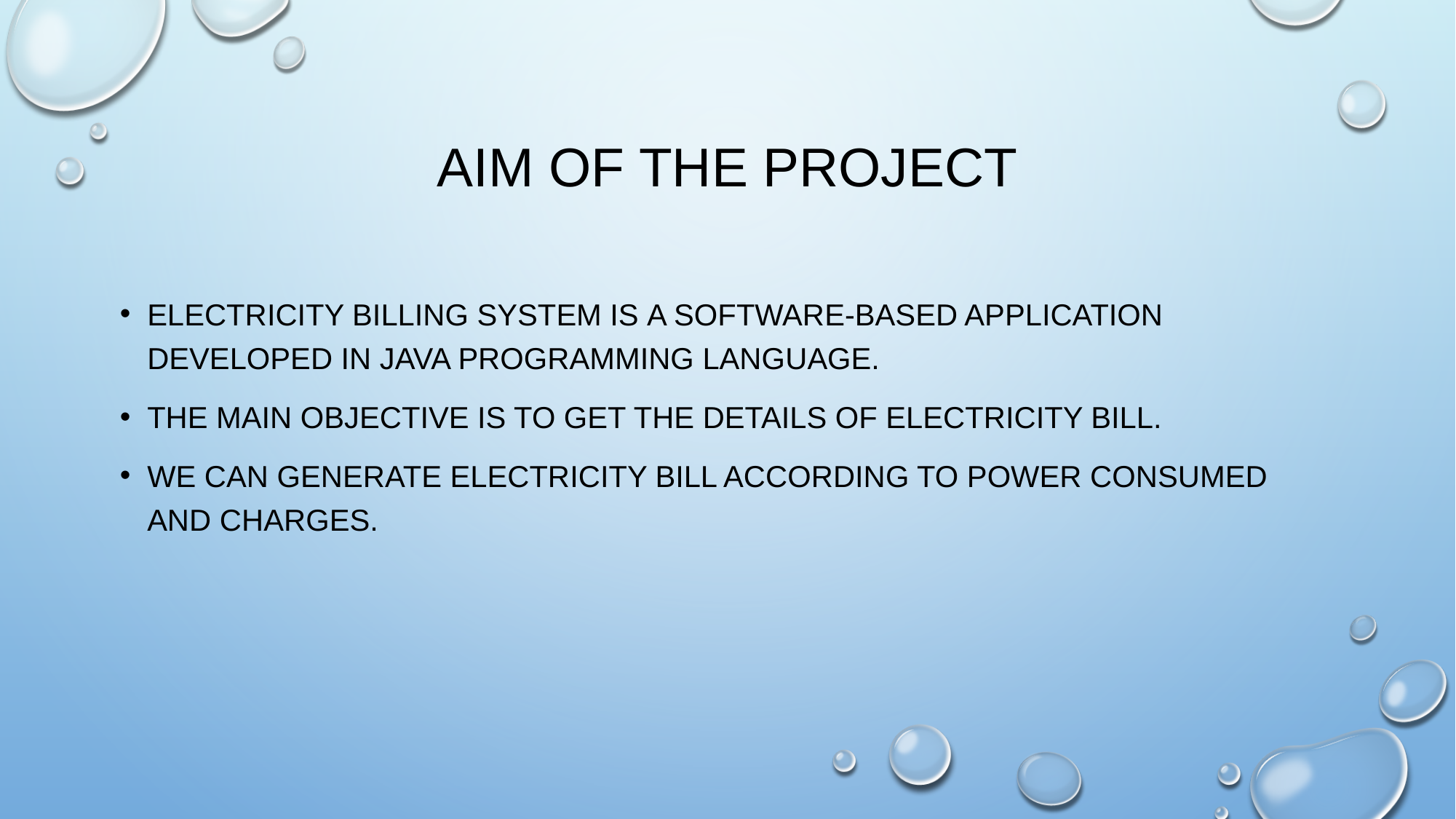

# AIM OF THE PROJECT
Electricity Billing System is a software-based application developed in Java programming language.
The main objective is to GET the details of Electricity Bill.
WE CAN GENERATE ELECTRICITY BILL ACCORDING TO POWER CONSUMED AND CHARGES.